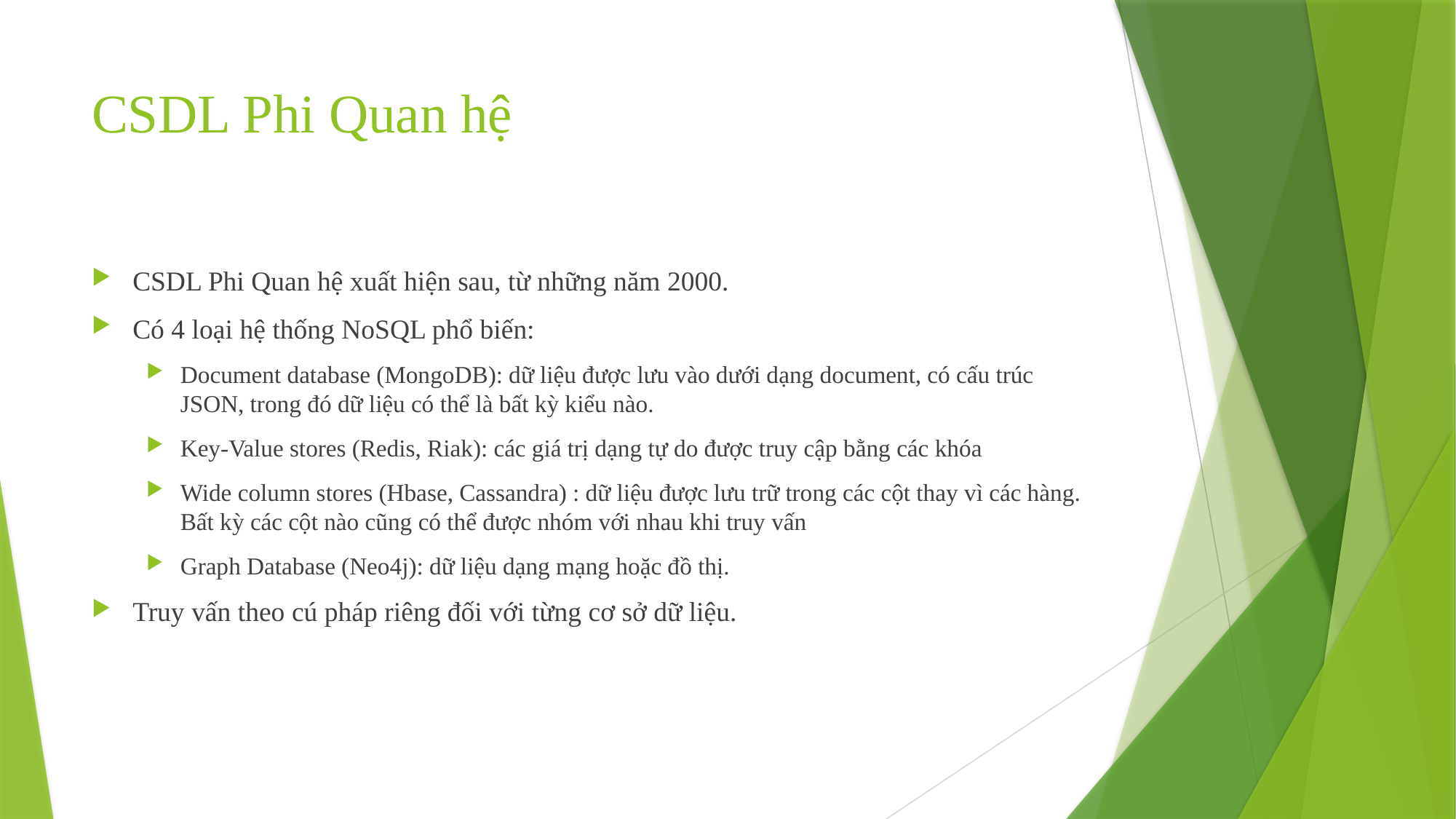

# CSDL Phi Quan hệ
CSDL Phi Quan hệ xuất hiện sau, từ những năm 2000.
Có 4 loại hệ thống NoSQL phổ biến:
Document database (MongoDB): dữ liệu được lưu vào dưới dạng document, có cấu trúc JSON, trong đó dữ liệu có thể là bất kỳ kiểu nào.
Key-Value stores (Redis, Riak): các giá trị dạng tự do được truy cập bằng các khóa
Wide column stores (Hbase, Cassandra) : dữ liệu được lưu trữ trong các cột thay vì các hàng. Bất kỳ các cột nào cũng có thể được nhóm với nhau khi truy vấn
Graph Database (Neo4j): dữ liệu dạng mạng hoặc đồ thị.
Truy vấn theo cú pháp riêng đối với từng cơ sở dữ liệu.